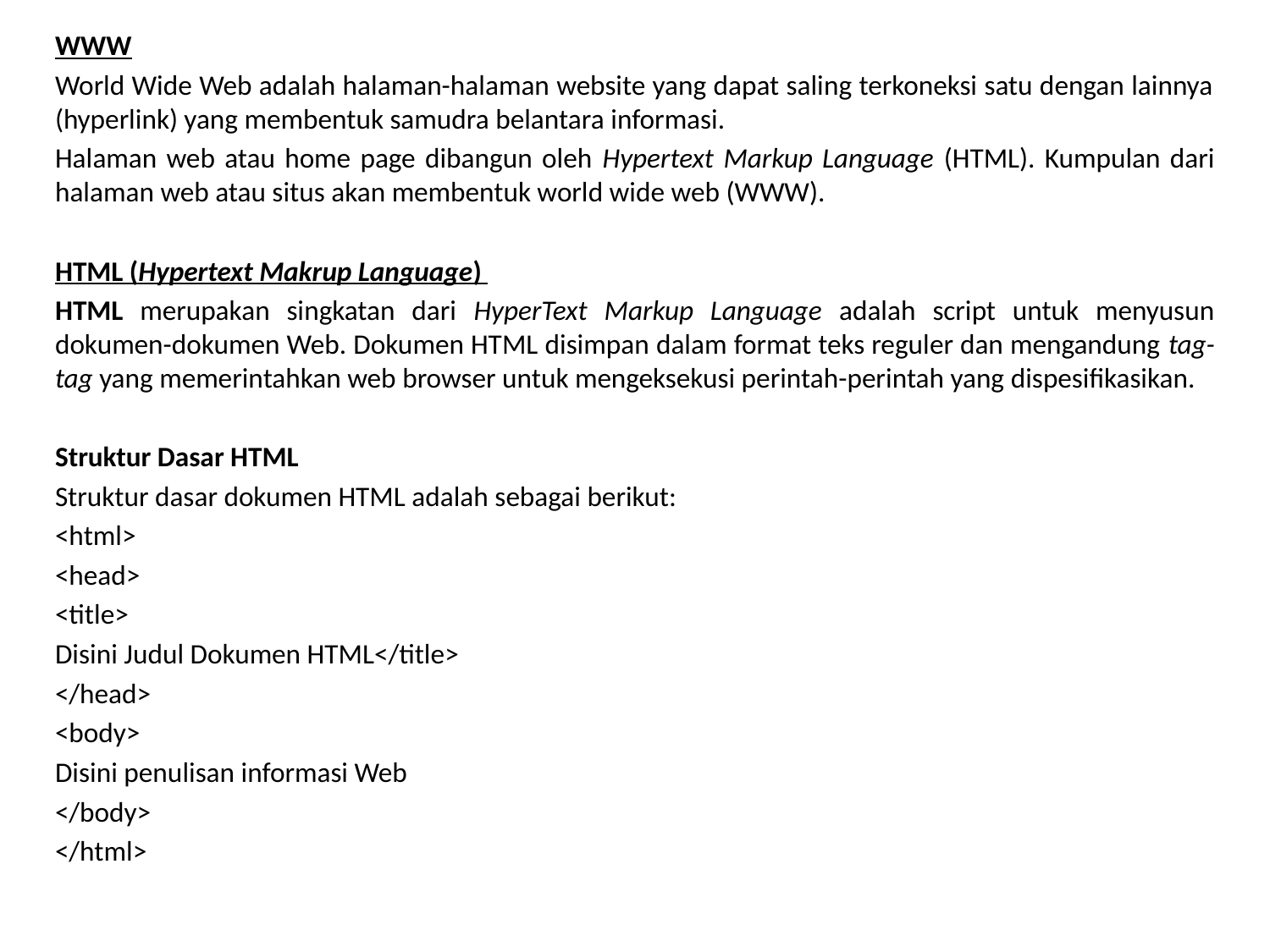

WWW
World Wide Web adalah halaman-halaman website yang dapat saling terkoneksi satu dengan lainnya (hyperlink) yang membentuk samudra belantara informasi.
Halaman web atau home page dibangun oleh Hypertext Markup Language (HTML). Kumpulan dari halaman web atau situs akan membentuk world wide web (WWW).

HTML (Hypertext Makrup Language)
HTML merupakan singkatan dari HyperText Markup Language adalah script untuk menyusun dokumen-dokumen Web. Dokumen HTML disimpan dalam format teks reguler dan mengandung tag-tag yang memerintahkan web browser untuk mengeksekusi perintah-perintah yang dispesifikasikan.

Struktur Dasar HTML
Struktur dasar dokumen HTML adalah sebagai berikut:
<html>
<head>
<title>
Disini Judul Dokumen HTML</title>
</head>
<body>
Disini penulisan informasi Web
</body>
</html>